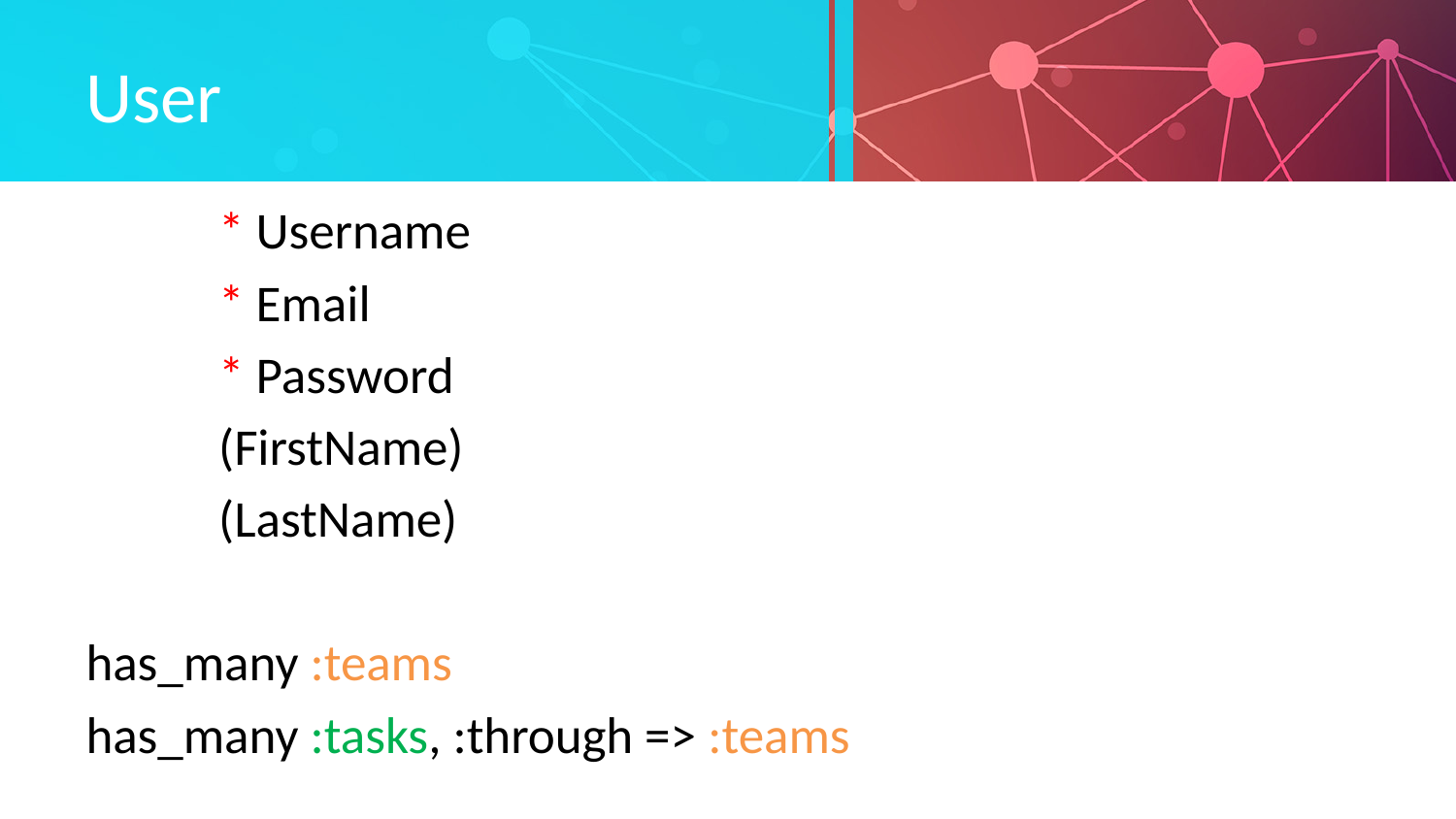

# User
	* Username
	* Email
	* Password
		(FirstName)
		(LastName)

has_many :teams
has_many :tasks, :through => :teams